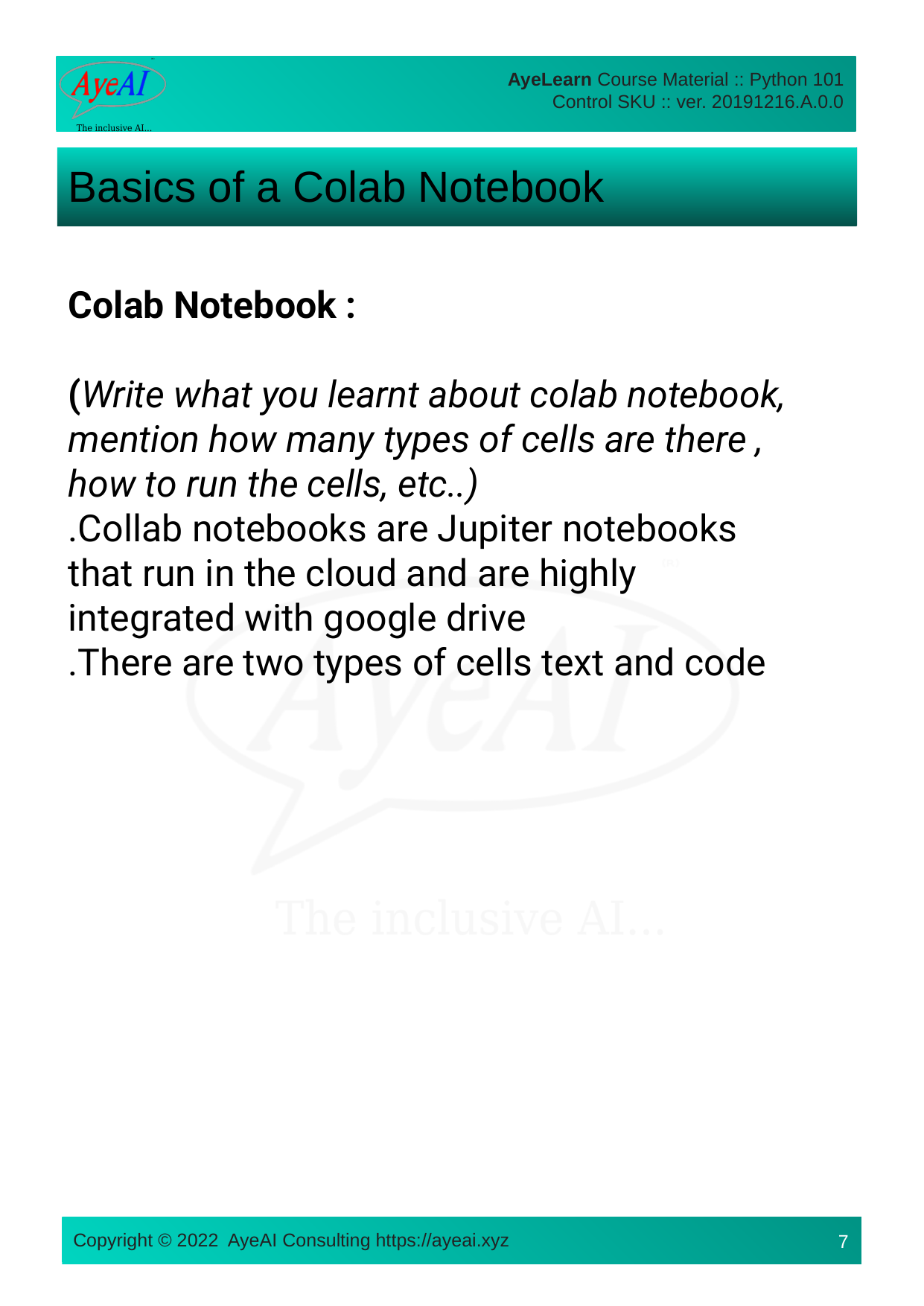

# Basics of a Colab Notebook
Colab Notebook :

(Write what you learnt about colab notebook, mention how many types of cells are there , how to run the cells, etc..)
.Collab notebooks are Jupiter notebooks that run in the cloud and are highly integrated with google drive
.There are two types of cells text and code

7